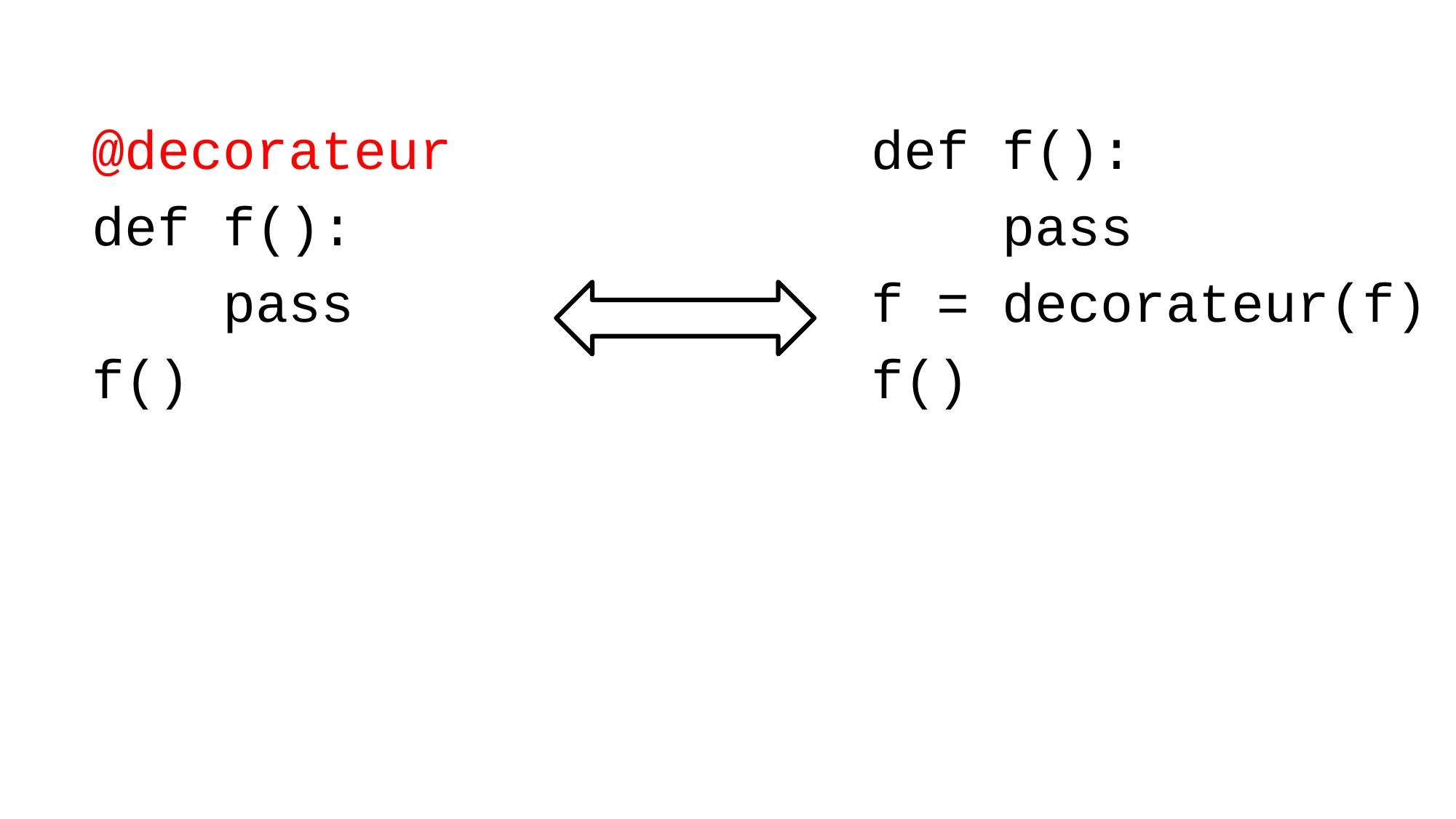

def f():
    pass
f = decorateur(f)
f()
@decorateur
def f():
    pass
f()